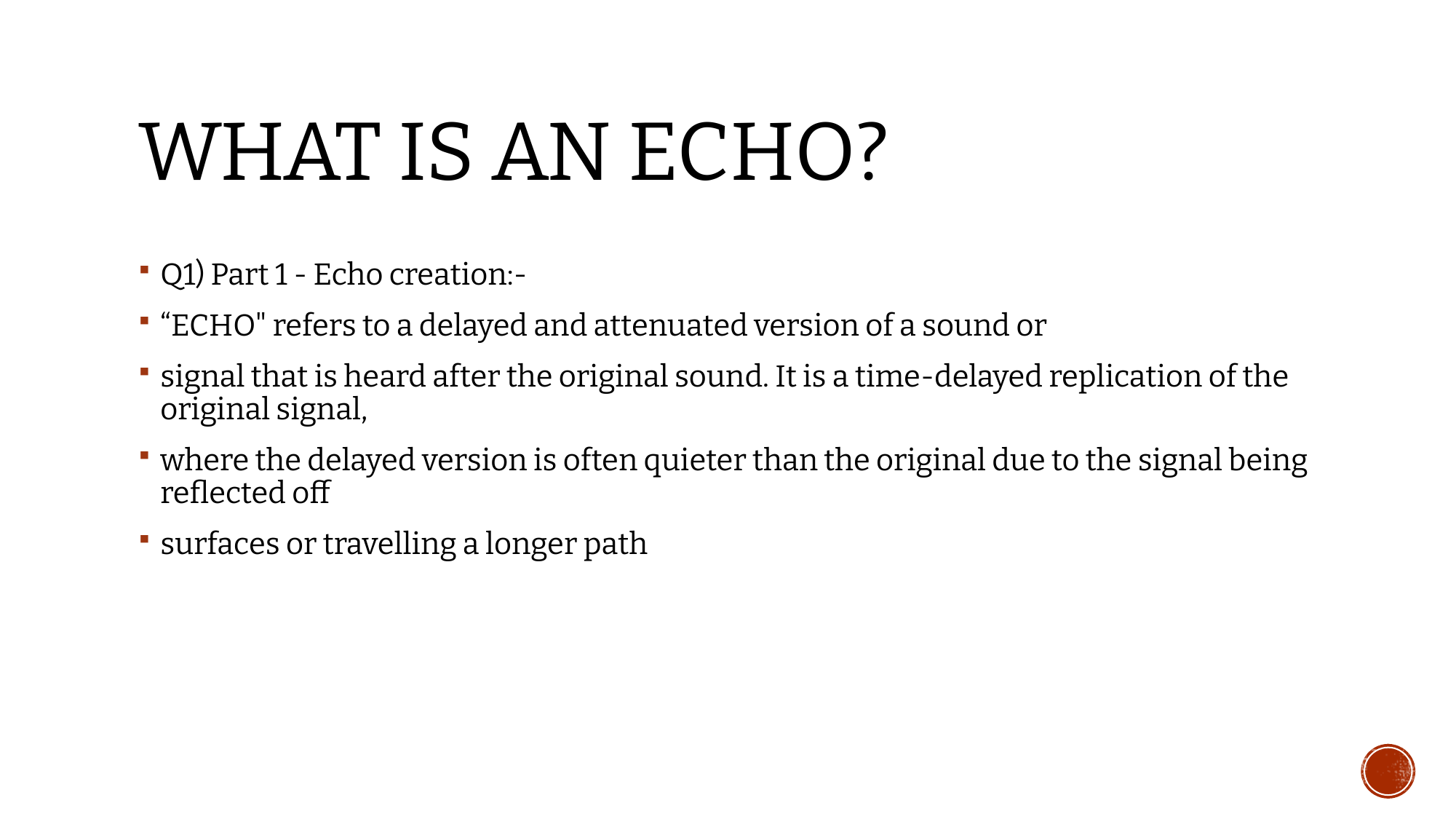

# WHAT IS AN ECHO?
Q1) Part 1 - Echo creation:-
“ECHO" refers to a delayed and attenuated version of a sound or
signal that is heard after the original sound. It is a time-delayed replication of the original signal,
where the delayed version is often quieter than the original due to the signal being reflected off
surfaces or travelling a longer path